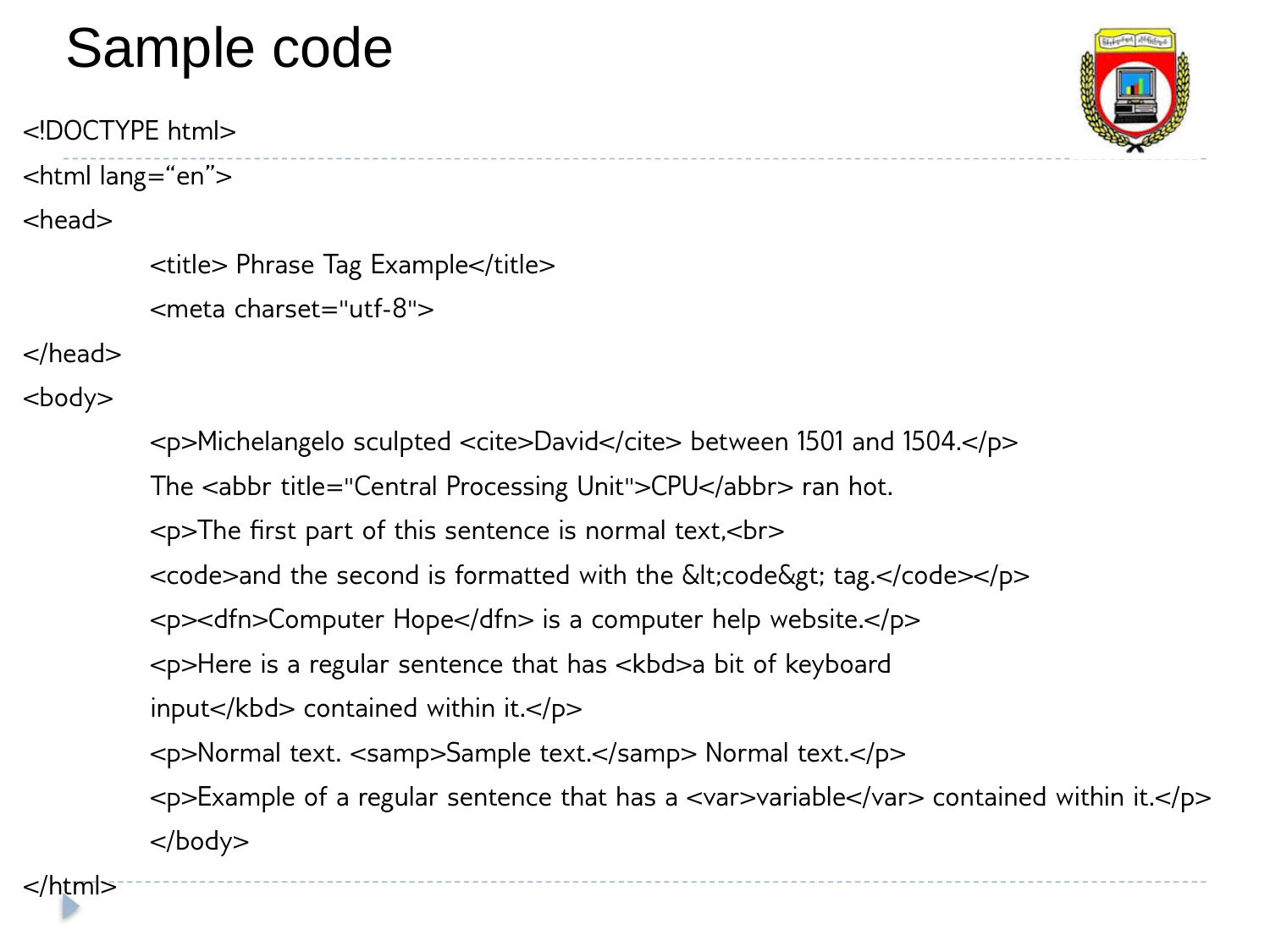

Sample code
<!DOCTYPE html>
<html lang=“en”>
<head>
	<title> Phrase Tag Example</title>
	<meta charset="utf-8">
</head>
<body>
	<p>Michelangelo sculpted <cite>David</cite> between 1501 and 1504.</p>
	The <abbr title="Central Processing Unit">CPU</abbr> ran hot.
	<p>The first part of this sentence is normal text,<br>
	<code>and the second is formatted with the &lt;code&gt; tag.</code></p>
	<p><dfn>Computer Hope</dfn> is a computer help website.</p>
	<p>Here is a regular sentence that has <kbd>a bit of keyboard
   	input</kbd> contained within it.</p>
	<p>Normal text. <samp>Sample text.</samp> Normal text.</p>
	<p>Example of a regular sentence that has a <var>variable</var> contained within it.</p>
	</body>
</html>